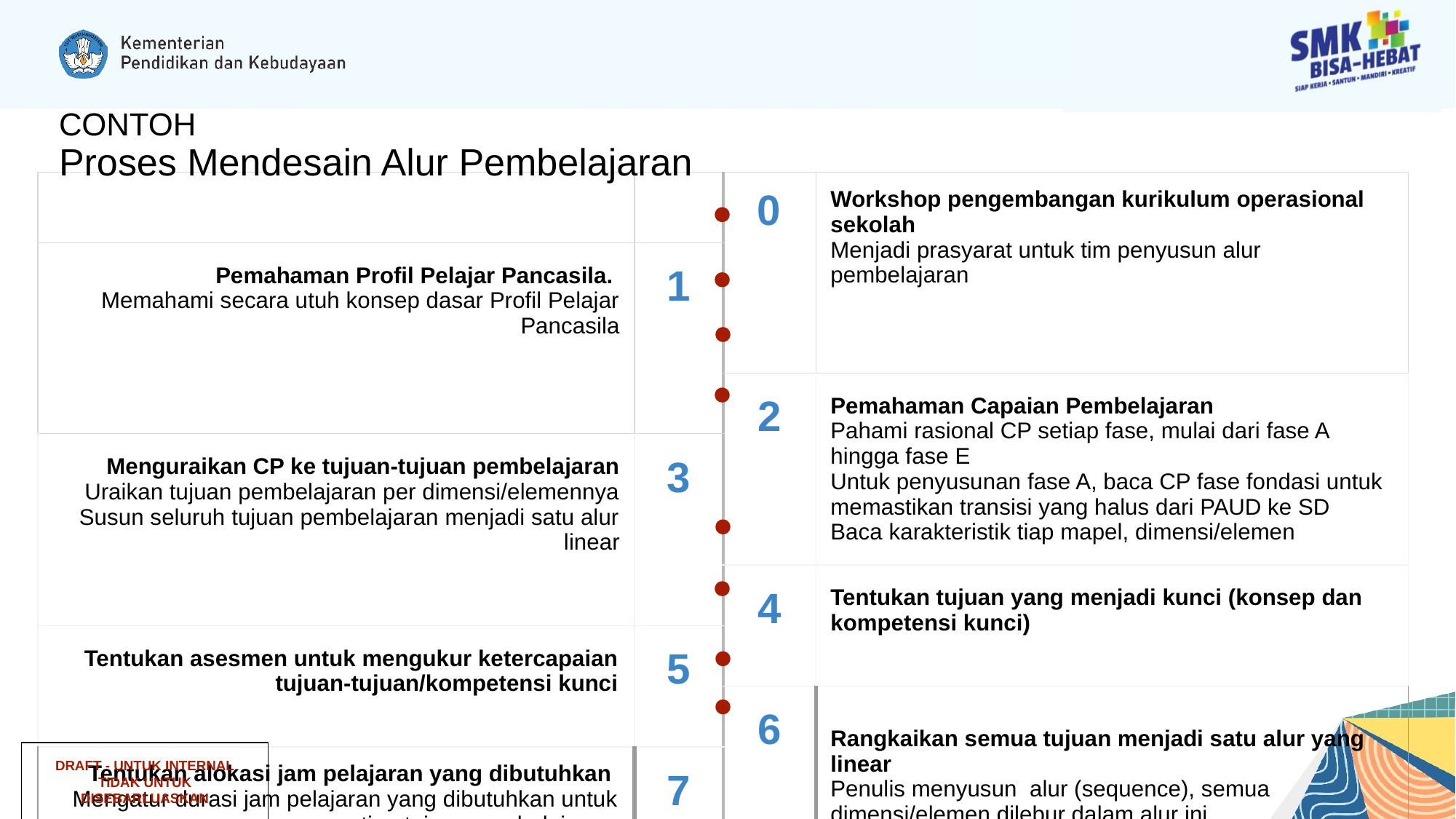

# CONTOH
Proses Mendesain Alur Pembelajaran
|  |  | 0 | Workshop pengembangan kurikulum operasional sekolah Menjadi prasyarat untuk tim penyusun alur pembelajaran |
| --- | --- | --- | --- |
| Pemahaman Profil Pelajar Pancasila. Memahami secara utuh konsep dasar Profil Pelajar Pancasila | 1 |  |  |
|  |  | 2 | Pemahaman Capaian Pembelajaran Pahami rasional CP setiap fase, mulai dari fase A hingga fase E Untuk penyusunan fase A, baca CP fase fondasi untuk memastikan transisi yang halus dari PAUD ke SD Baca karakteristik tiap mapel, dimensi/elemen |
| Menguraikan CP ke tujuan-tujuan pembelajaran Uraikan tujuan pembelajaran per dimensi/elemennya Susun seluruh tujuan pembelajaran menjadi satu alur linear | 3 |  |  |
|  |  | 4 | Tentukan tujuan yang menjadi kunci (konsep dan kompetensi kunci) |
| Tentukan asesmen untuk mengukur ketercapaian tujuan-tujuan/kompetensi kunci | 5 |  |  |
|  |  | 6 | Rangkaikan semua tujuan menjadi satu alur yang linear Penulis menyusun alur (sequence), semua dimensi/elemen dilebur dalam alur ini Referensi untuk urutan bisa melihat slide “ALUR PEMBELAJARAN” |
| Tentukan alokasi jam pelajaran yang dibutuhkan Mengatur durasi jam pelajaran yang dibutuhkan untuk setiap tujuan pembelajaran | 7 |  |  |

DRAFT - UNTUK INTERNAL
TIDAK UNTUK DISEBARLUASKAN
35